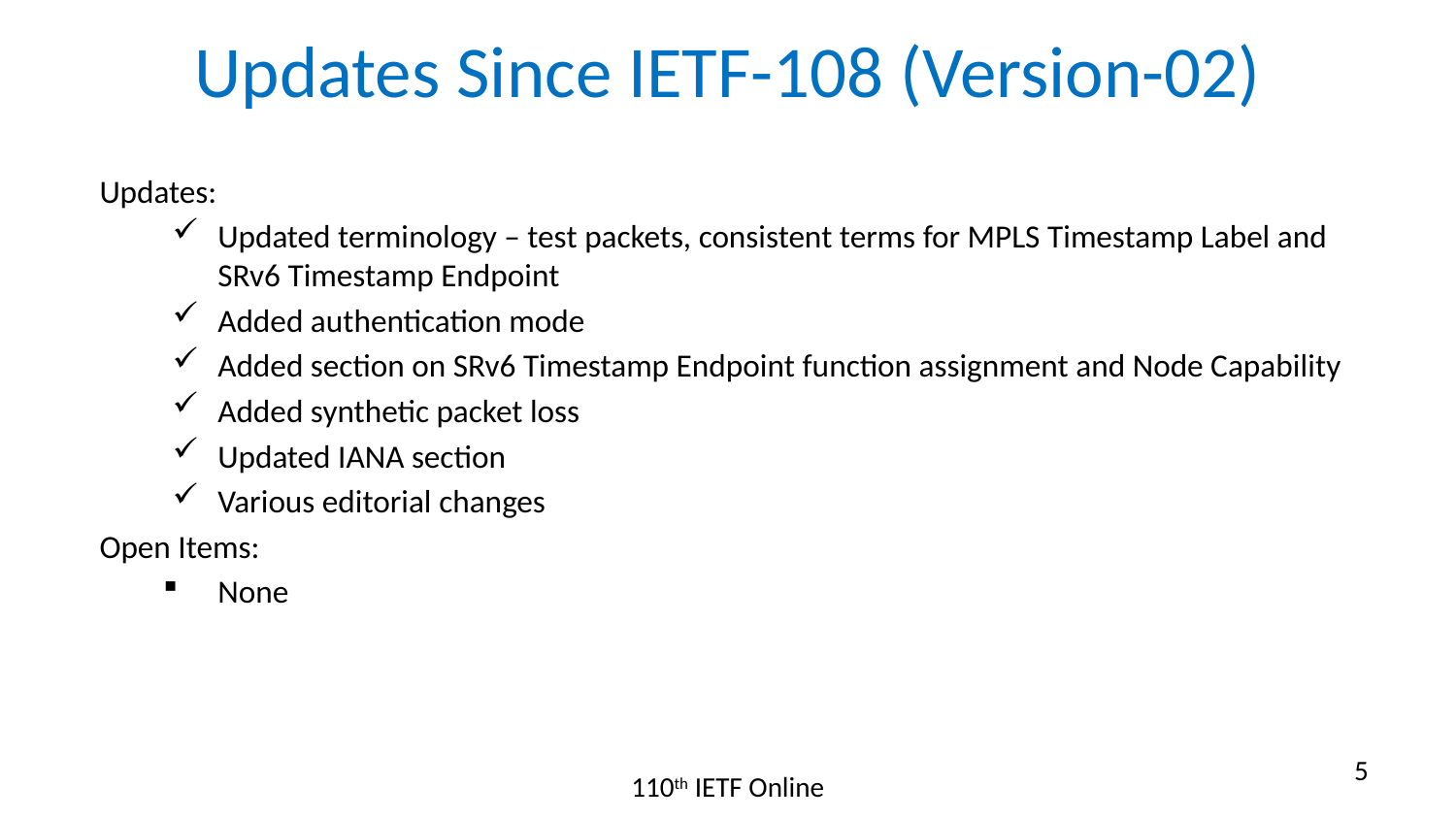

# Updates Since IETF-108 (Version-02)
Updates:
Updated terminology – test packets, consistent terms for MPLS Timestamp Label and SRv6 Timestamp Endpoint
Added authentication mode
Added section on SRv6 Timestamp Endpoint function assignment and Node Capability
Added synthetic packet loss
Updated IANA section
Various editorial changes
Open Items:
None
5
110th IETF Online